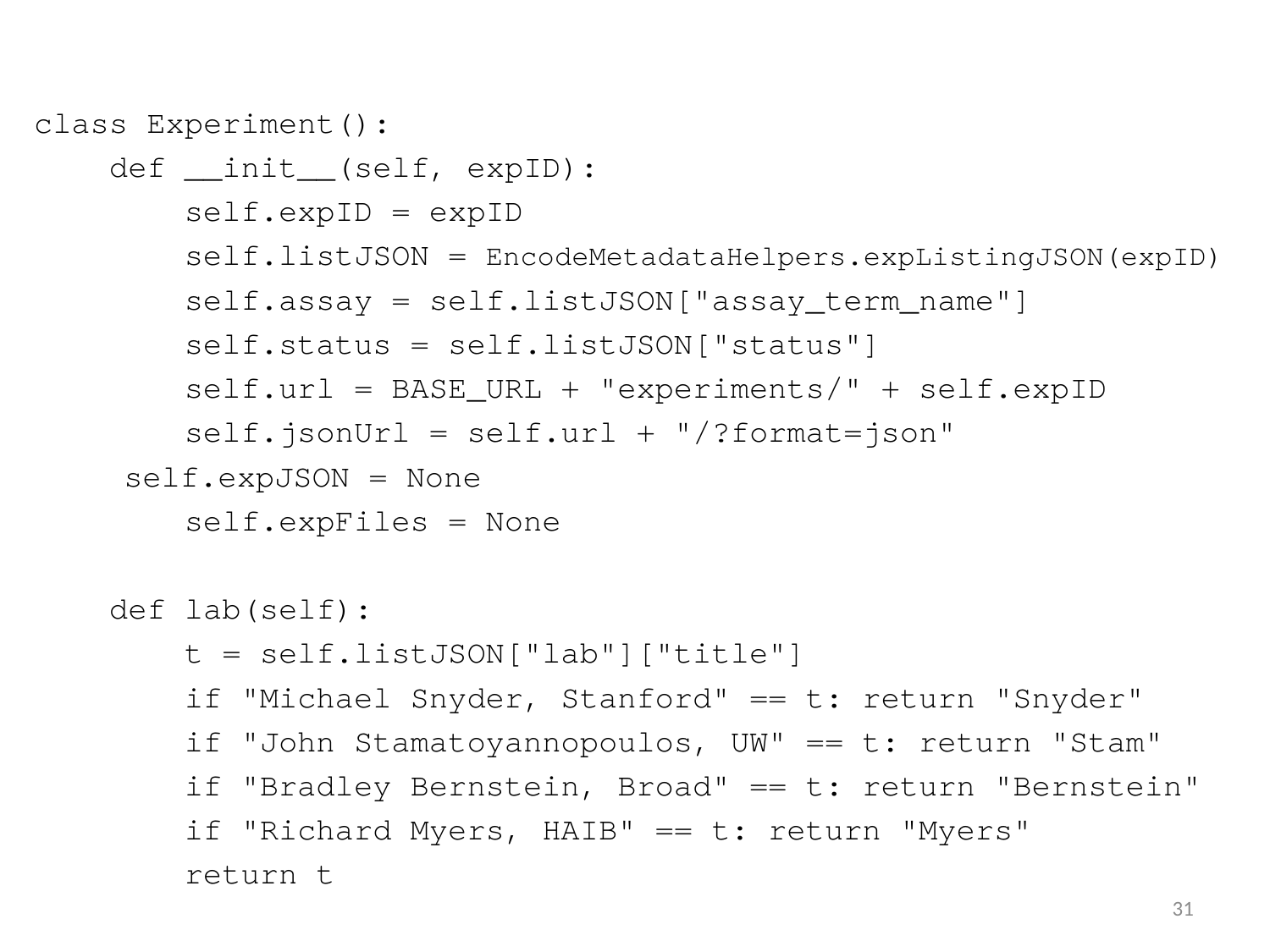

class Experiment():
    def __init__(self, expID):
        self.expID = expID
        self.listJSON = EncodeMetadataHelpers.expListingJSON(expID)
        self.assay = self.listJSON["assay_term_name"]
        self.status = self.listJSON["status"]
        self.url = BASE_URL + "experiments/" + self.expID
        self.jsonUrl = self.url + "/?format=json"
	 self.expJSON = None
        self.expFiles = None

    def lab(self):
        t = self.listJSON["lab"]["title"]
        if "Michael Snyder, Stanford" == t: return "Snyder"
        if "John Stamatoyannopoulos, UW" == t: return "Stam"
        if "Bradley Bernstein, Broad" == t: return "Bernstein"
        if "Richard Myers, HAIB" == t: return "Myers"
        return t
31